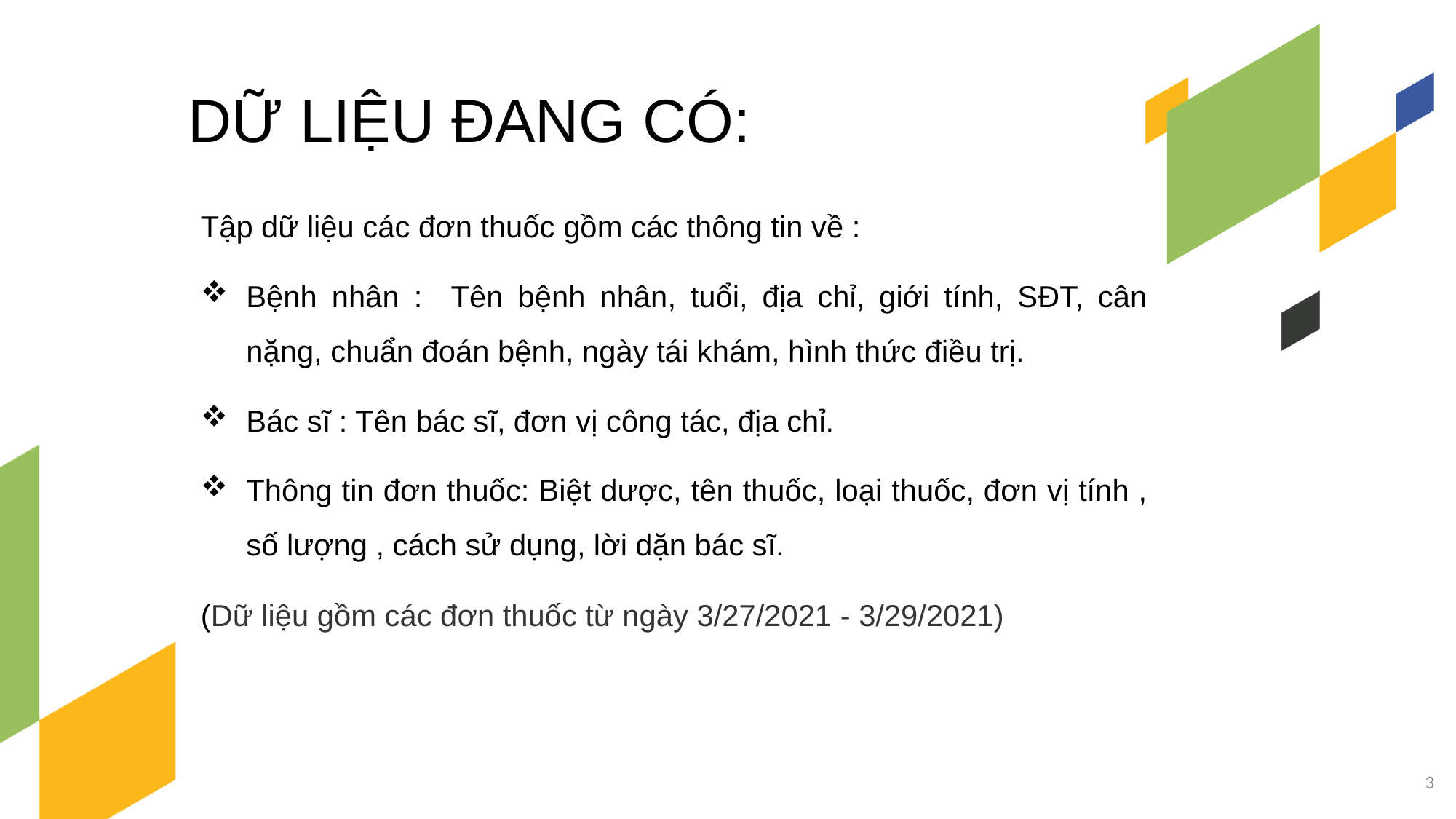

DỮ LIỆU ĐANG CÓ:
Tập dữ liệu các đơn thuốc gồm các thông tin về :
Bệnh nhân :  Tên bệnh nhân, tuổi, địa chỉ, giới tính, SĐT, cân nặng, chuẩn đoán bệnh, ngày tái khám, hình thức điều trị.
Bác sĩ : Tên bác sĩ, đơn vị công tác, địa chỉ.
Thông tin đơn thuốc: Biệt dược, tên thuốc, loại thuốc, đơn vị tính , số lượng , cách sử dụng, lời dặn bác sĩ.
(Dữ liệu gồm các đơn thuốc từ ngày 3/27/2021 - 3/29/2021)
3